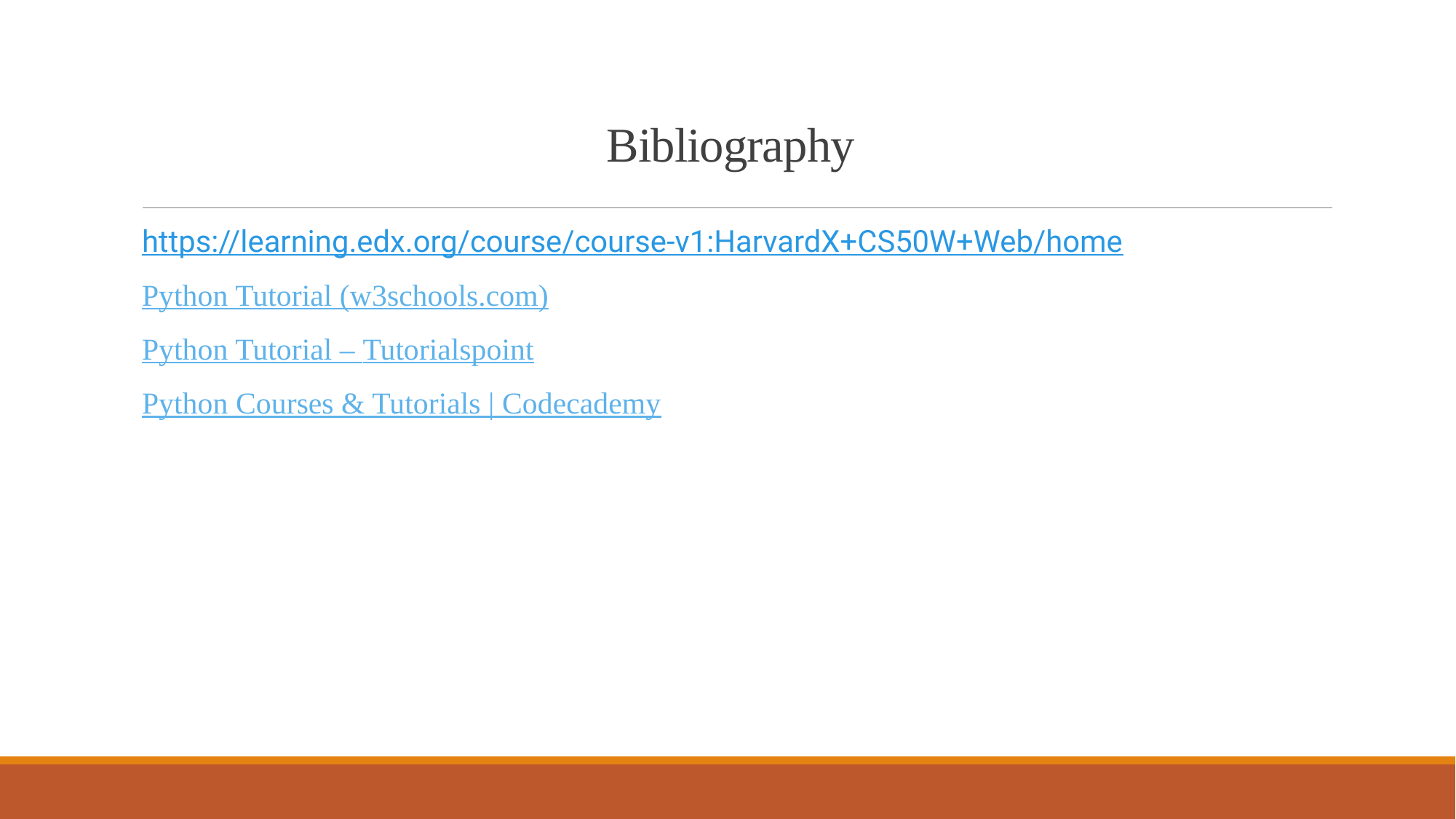

# Bibliography
https://learning.edx.org/course/course-v1:HarvardX+CS50W+Web/home
Python Tutorial (w3schools.com)
Python Tutorial – Tutorialspoint
Python Courses & Tutorials | Codecademy